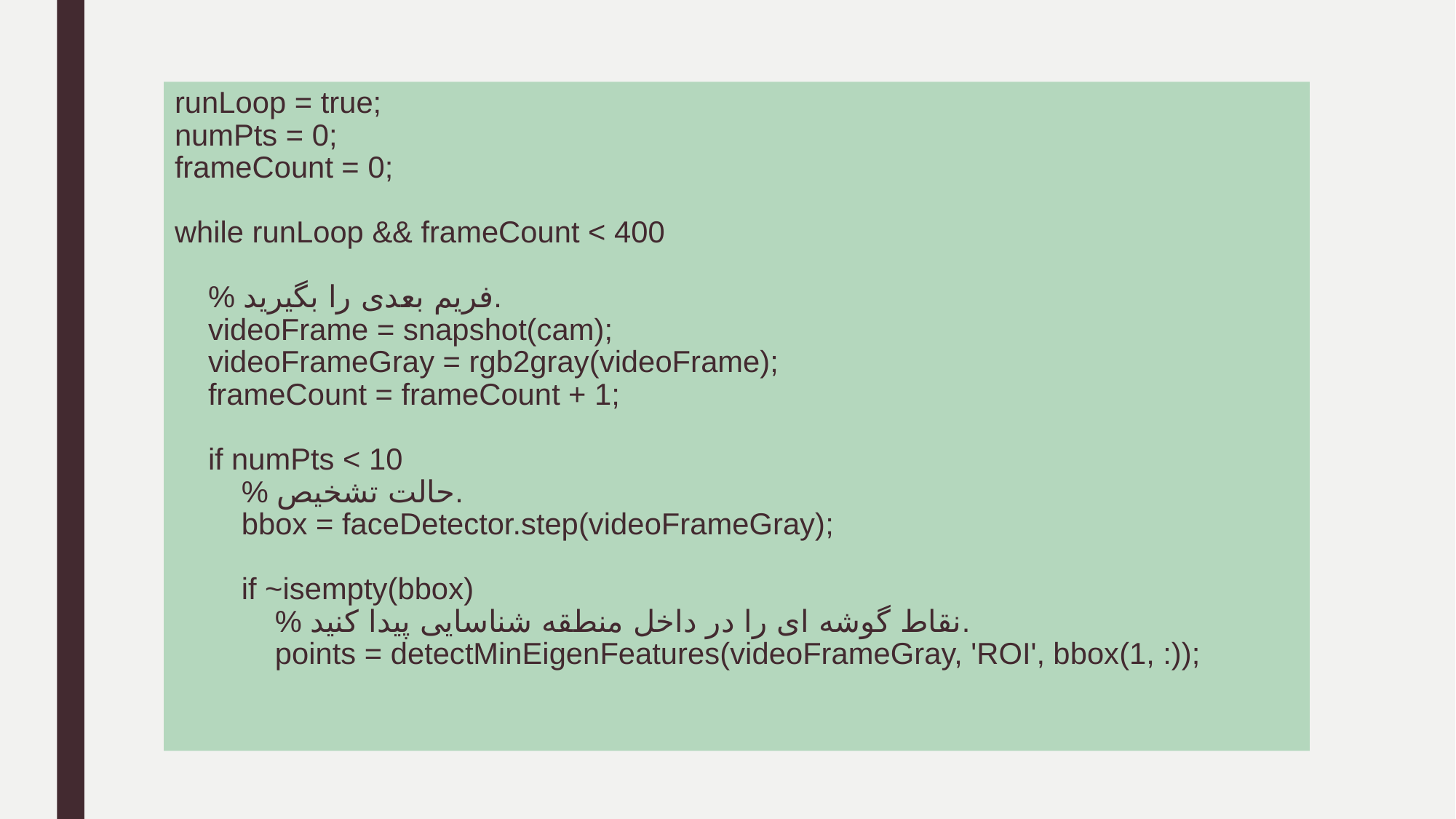

# runLoop = true; numPts = 0; frameCount = 0;   while runLoop && frameCount < 400   % فریم بعدی را بگیرید. videoFrame = snapshot(cam); videoFrameGray = rgb2gray(videoFrame); frameCount = frameCount + 1;   if numPts < 10 % حالت تشخیص. bbox = faceDetector.step(videoFrameGray);   if ~isempty(bbox) % نقاط گوشه ای را در داخل منطقه شناسایی پیدا کنید. points = detectMinEigenFeatures(videoFrameGray, 'ROI', bbox(1, :));